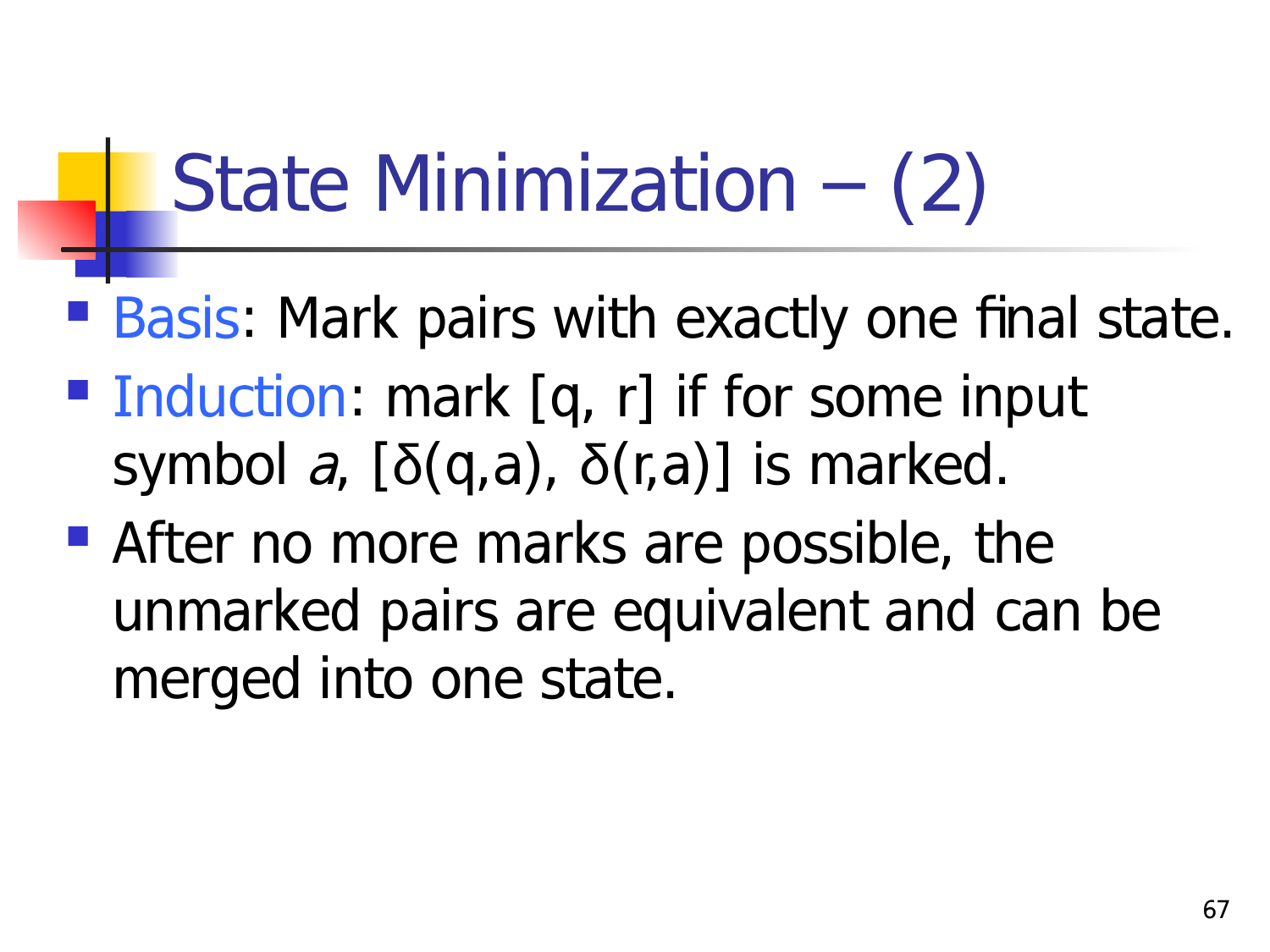

# State Minimization – (2)
Basis: Mark pairs with exactly one final state.
Induction: mark [q, r] if for some input symbol a, [δ(q,a), δ(r,a)] is marked.
After no more marks are possible, the unmarked pairs are equivalent and can be merged into one state.
67